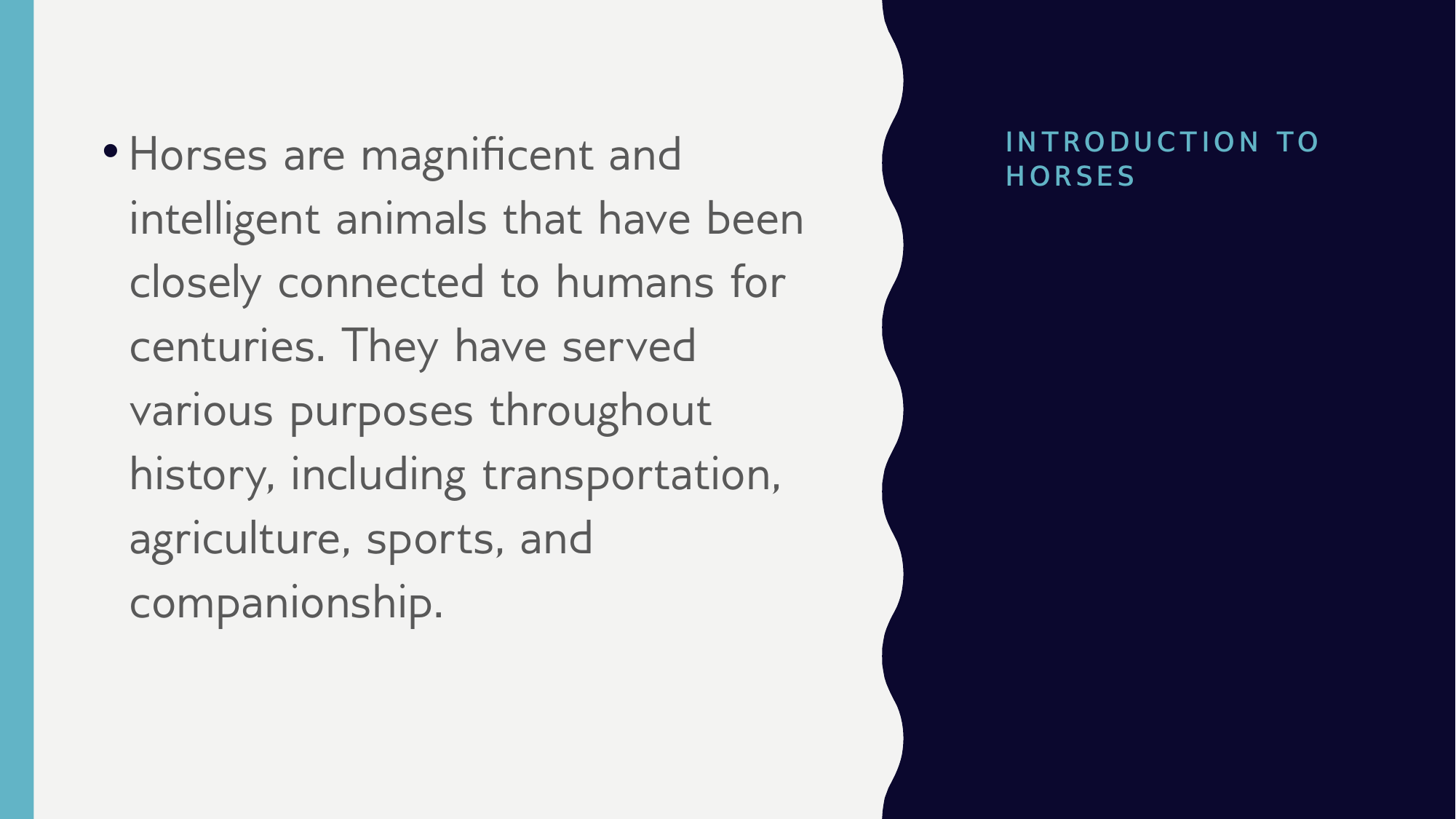

# Introduction to Horses
Horses are magnificent and intelligent animals that have been closely connected to humans for centuries. They have served various purposes throughout history, including transportation, agriculture, sports, and companionship.